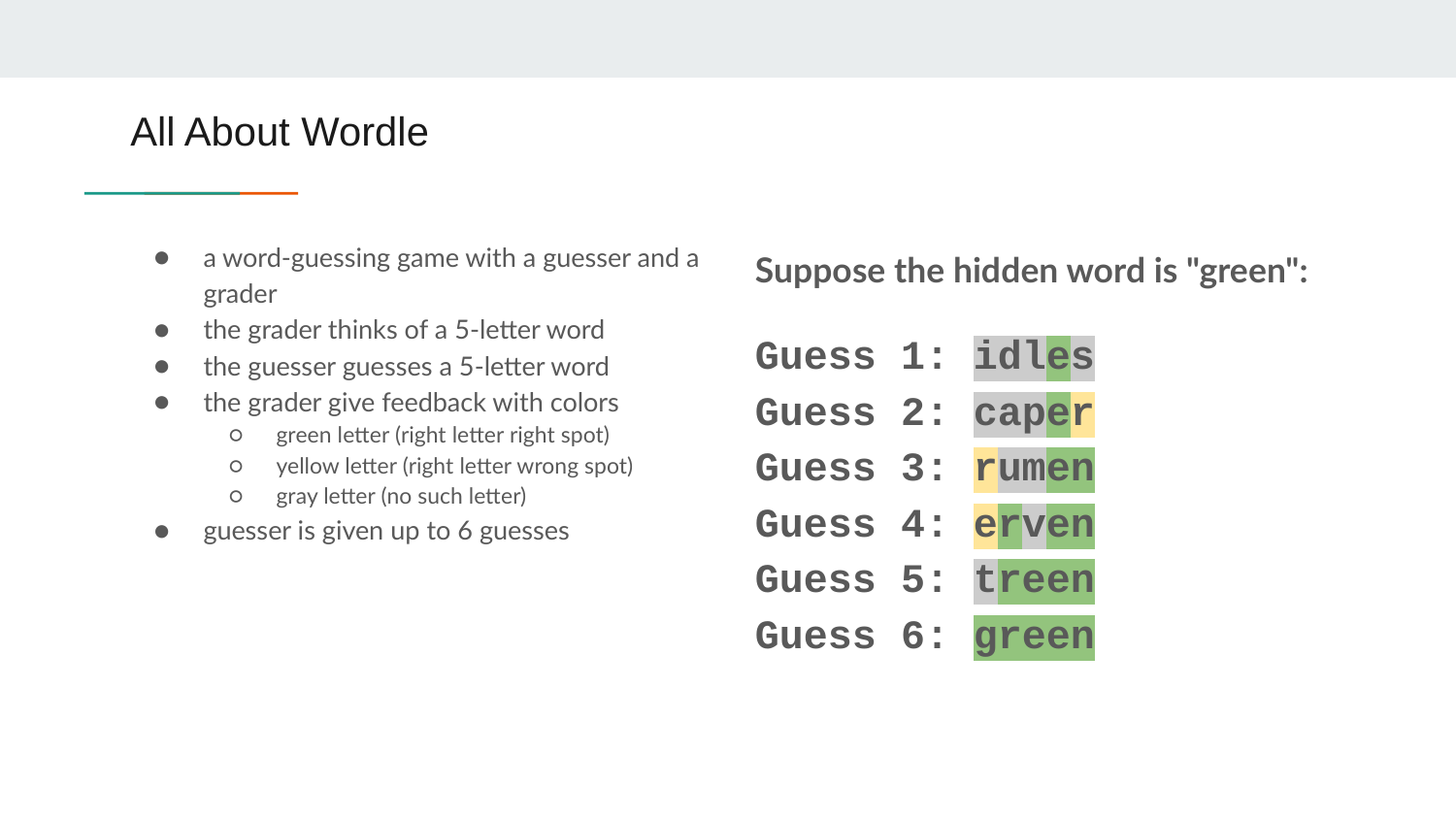

# All About Wordle
a word-guessing game with a guesser and a grader
the grader thinks of a 5-letter word
the guesser guesses a 5-letter word
the grader give feedback with colors
green letter (right letter right spot)
yellow letter (right letter wrong spot)
gray letter (no such letter)
guesser is given up to 6 guesses
Suppose the hidden word is "green":
Guess 1: idles
Guess 2: caper
Guess 3: rumen
Guess 4: erven
Guess 5: treen
Guess 6: green